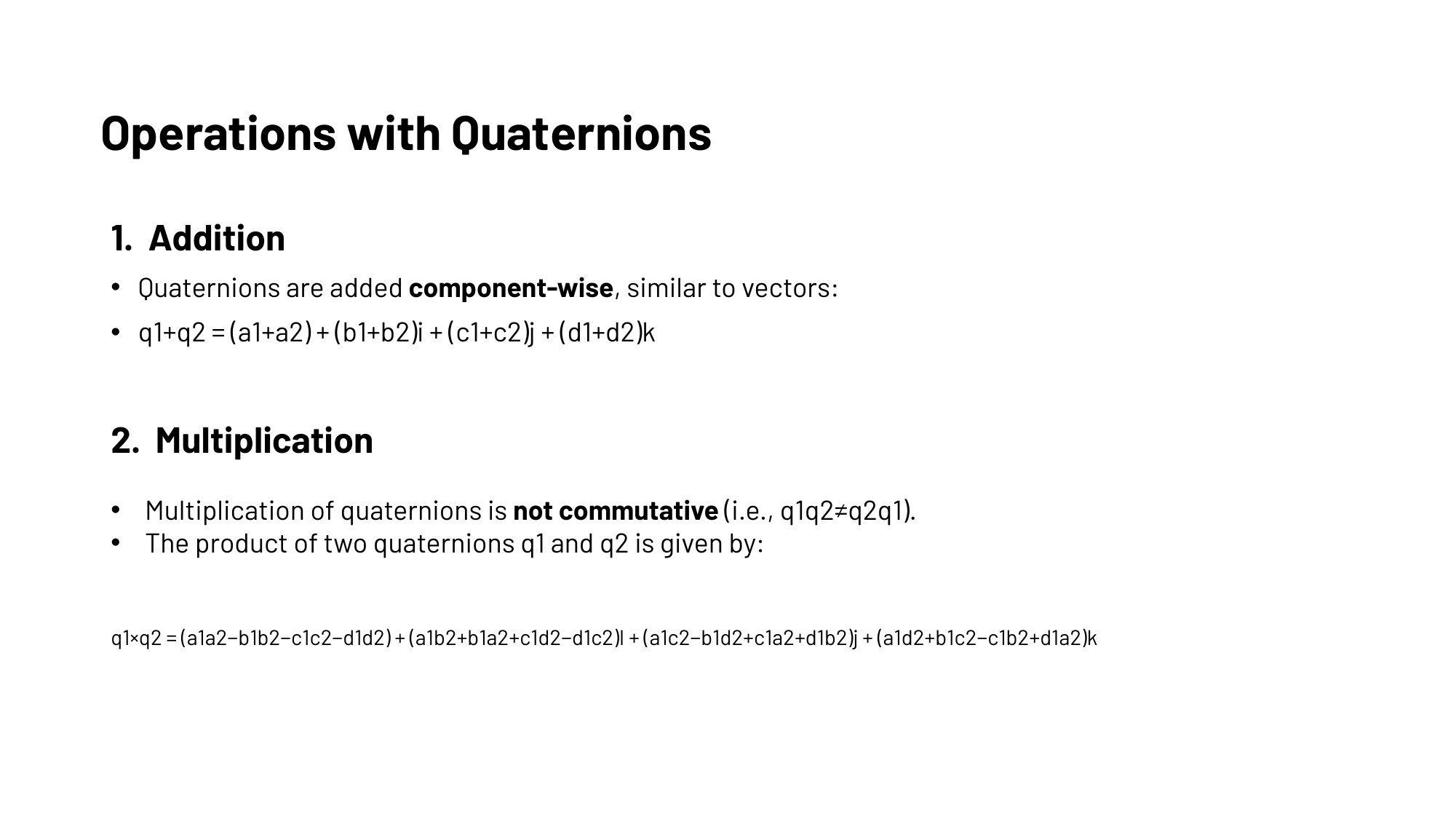

# Operations with Quaternions
1.  Addition
Quaternions are added component-wise, similar to vectors:
q1+q2 = (a1+a2) + (b1+b2)i + (c1+c2)j + (d1+d2)k
2.  Multiplication

Multiplication of quaternions is not commutative (i.e., q1q2≠q2q1).
The product of two quaternions q1 and q2 is given by:

q1×q2 = (a1a2−b1b2−c1c2−d1d2) + (a1b2+b1a2+c1d2−d1c2)I + (a1c2−b1d2+c1a2+d1b2)j + (a1d2+b1c2−c1b2+d1a2)k